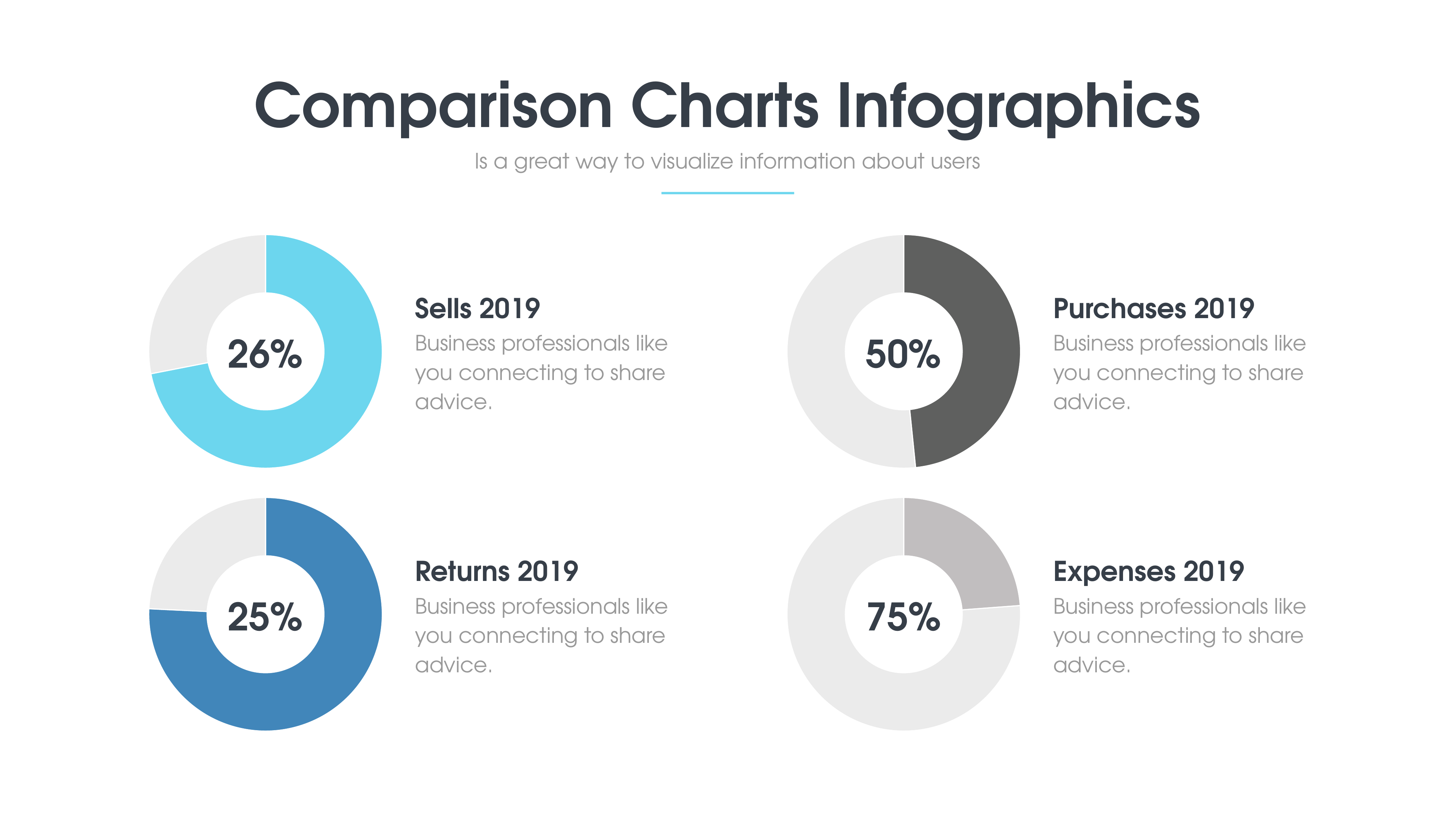

Comparison Charts Infographics
Is a great way to visualize information about users

### Chart

| Category | Sales |
|---|---|
| 1st Qtr | 8.2 |
| 2nd Qtr | 3.2 |
26%

### Chart

| Category | Sales |
|---|---|
| 1st Qtr | 3.0 |
| 2nd Qtr | 3.2 |
50%
Sells 2019
Purchases 2019
Business professionals like you connecting to share advice.
Business professionals like you connecting to share advice.

### Chart

| Category | Sales |
|---|---|
| 1st Qtr | 10.0 |
| 2nd Qtr | 3.2 |
25%

### Chart

| Category | Sales |
|---|---|
| 1st Qtr | 1.0 |
| 2nd Qtr | 3.2 |
75%
Returns 2019
Expenses 2019
Business professionals like you connecting to share advice.
Business professionals like you connecting to share advice.